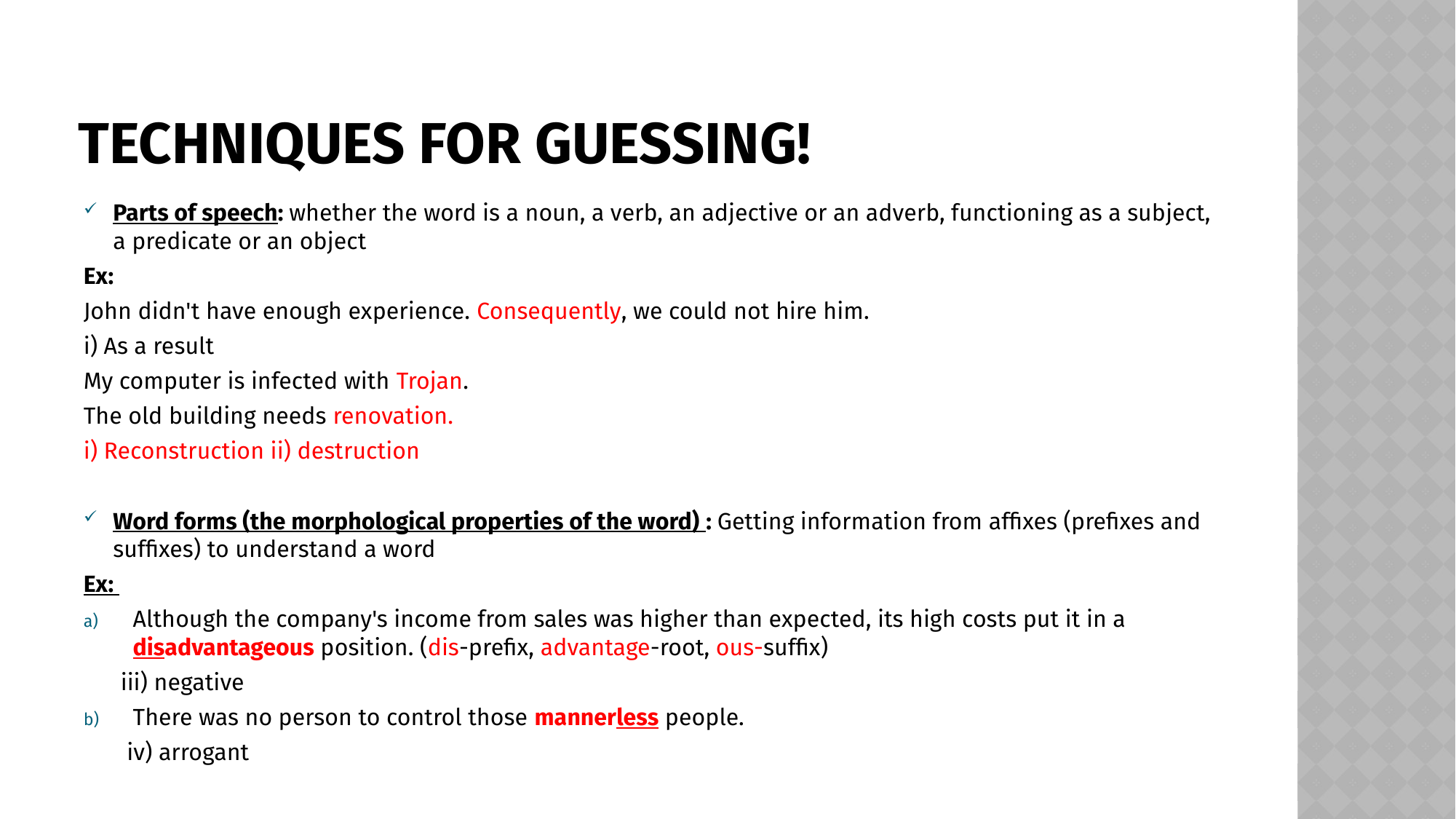

# Techniques for Guessing!
Parts of speech: whether the word is a noun, a verb, an adjective or an adverb, functioning as a subject, a predicate or an object
Ex:
John didn't have enough experience. Consequently, we could not hire him.
i) As a result
My computer is infected with Trojan.
The old building needs renovation.
i) Reconstruction ii) destruction

Word forms (the morphological properties of the word) : Getting information from affixes (prefixes and suffixes) to understand a word
Ex:
Although the company's income from sales was higher than expected, its high costs put it in a disadvantageous position. (dis-prefix, advantage-root, ous-suffix)
      iii) negative
There was no person to control those mannerless people.
       iv) arrogant